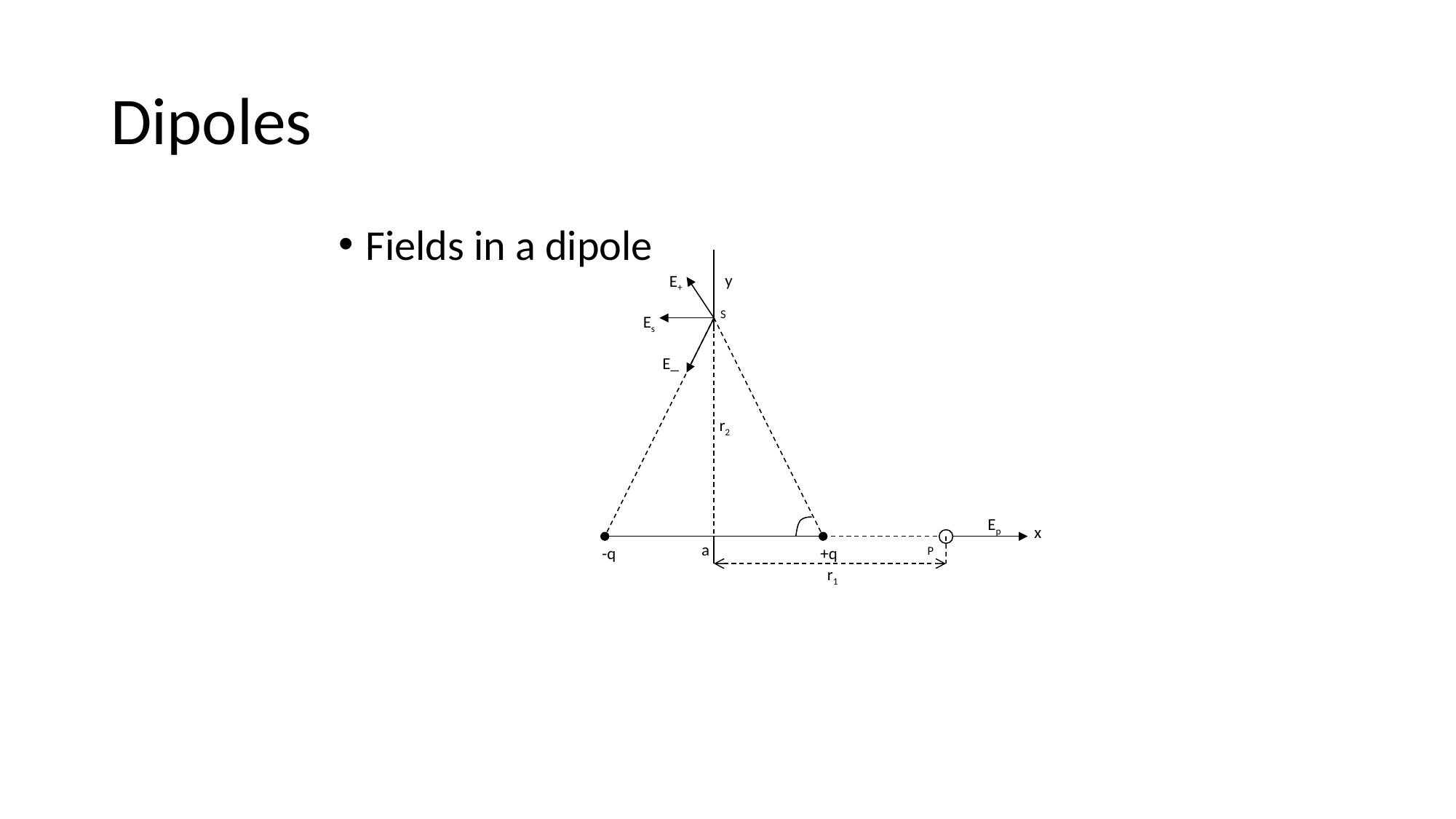

# Dipoles
Fields in a dipole

E+
y
S
Es
E_
r2

Ep
x

a
-q
+q
P
r1